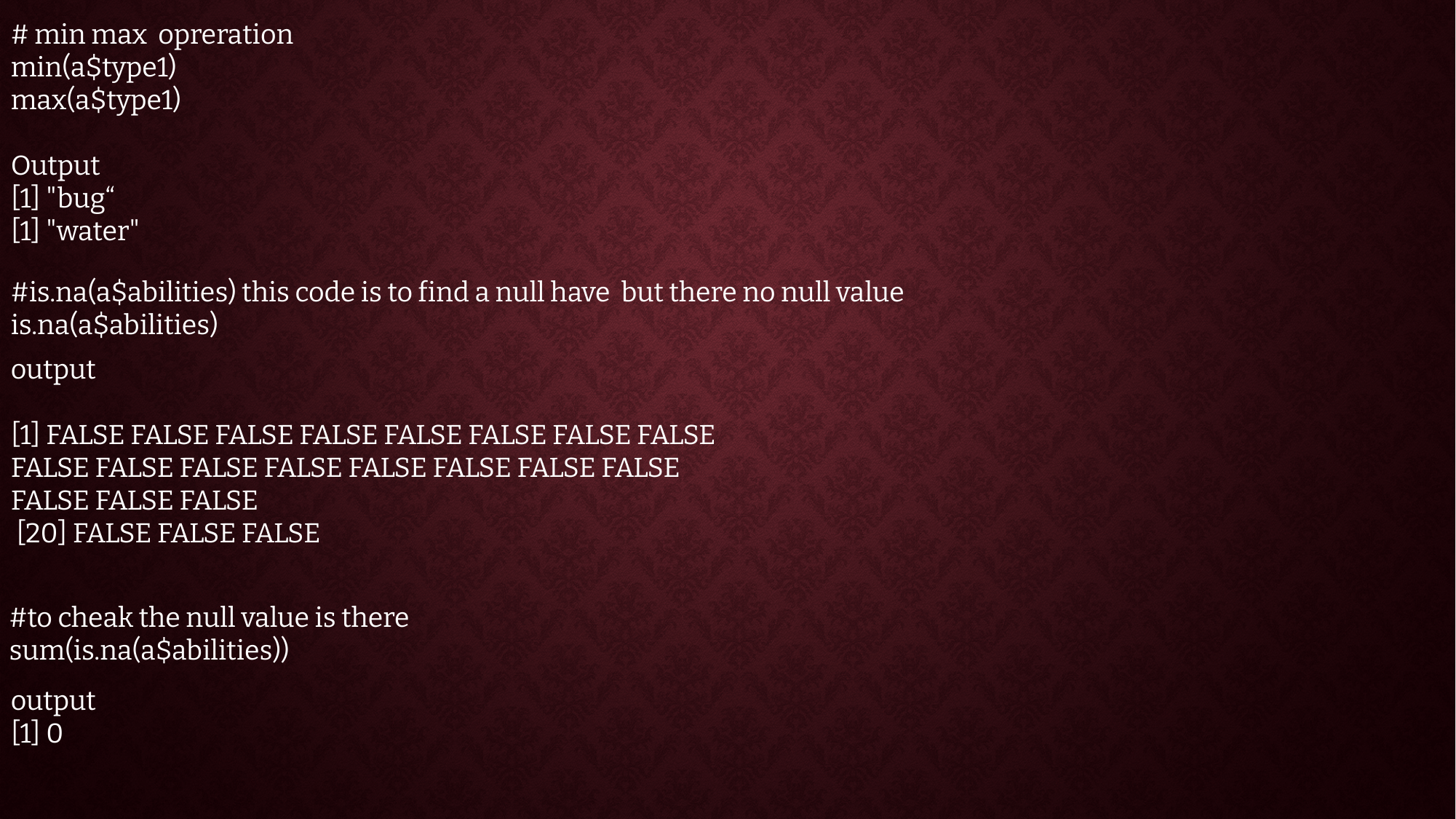

# min max  opreration
min(a$type1)
max(a$type1)

Output
[1] "bug“
[1] "water"
#is.na(a$abilities) this code is to find a null have  but there no null value
is.na(a$abilities)
output

[1] FALSE FALSE FALSE FALSE FALSE FALSE FALSE FALSE FALSE FALSE FALSE FALSE FALSE FALSE FALSE FALSE FALSE FALSE FALSE
 [20] FALSE FALSE FALSE
#to cheak the null value is there
sum(is.na(a$abilities))
output
[1] 0